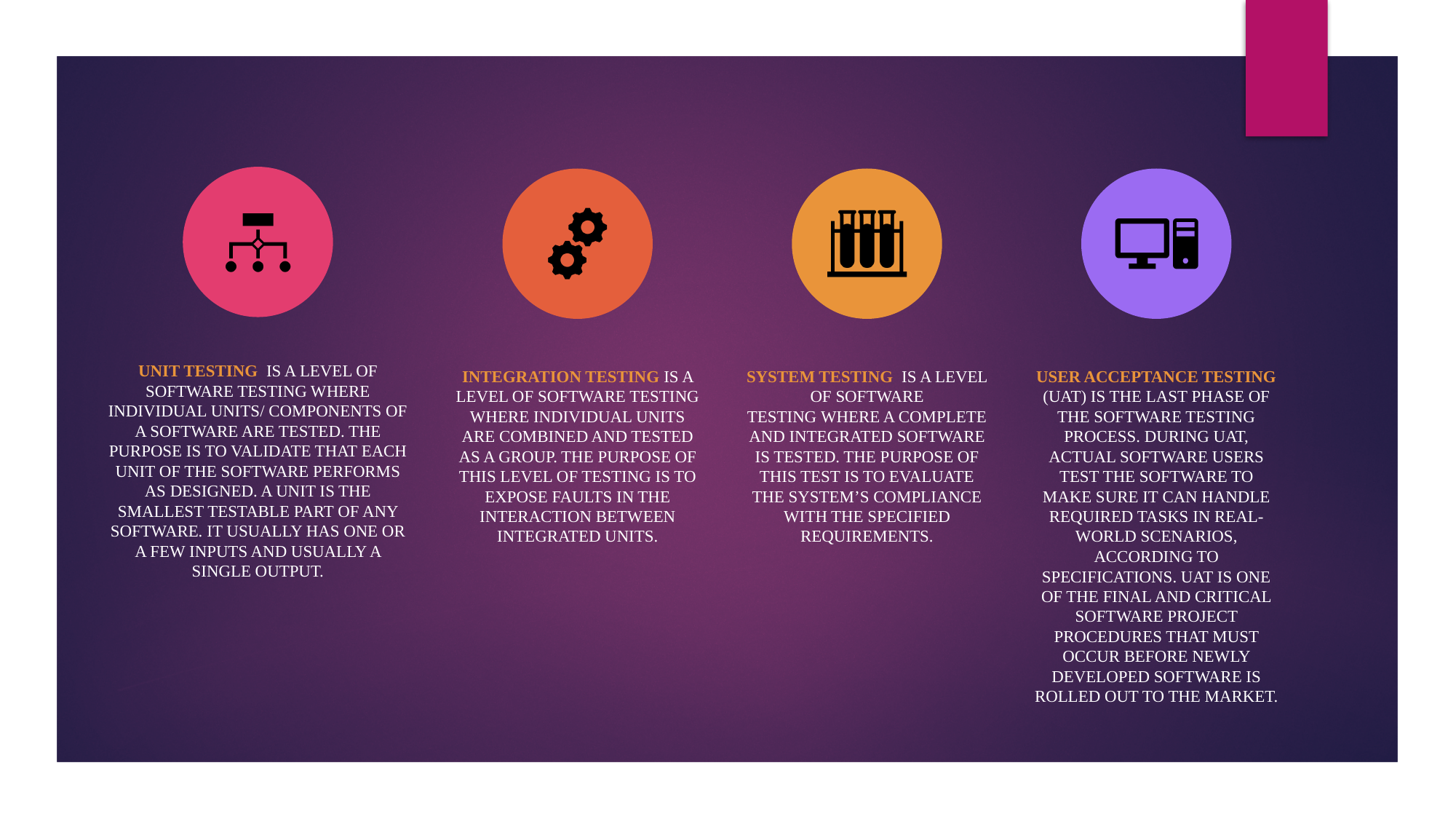

Unit testing  is a level of software testing where individual units/ components of a software are tested. The purpose is to validate that each unit of the software performs as designed. A unit is the smallest testable part of any software. It usually has one or a few inputs and usually a single output.
Integration Testing is a level of software testing where individual units are combined and tested as a group. The purpose of this level of testing is to expose faults in the interaction between integrated units.
System testing  is a level of software testing where a complete and integrated software is tested. The purpose of this test is to evaluate the system’s compliance with the specified requirements.
User acceptance testing (UAT) is the last phase of the software testing process. During UAT, actual software users test the software to make sure it can handle required tasks in real-world scenarios, according to specifications. UAT is one of the final and critical software project procedures that must occur before newly developed software is rolled out to the market.